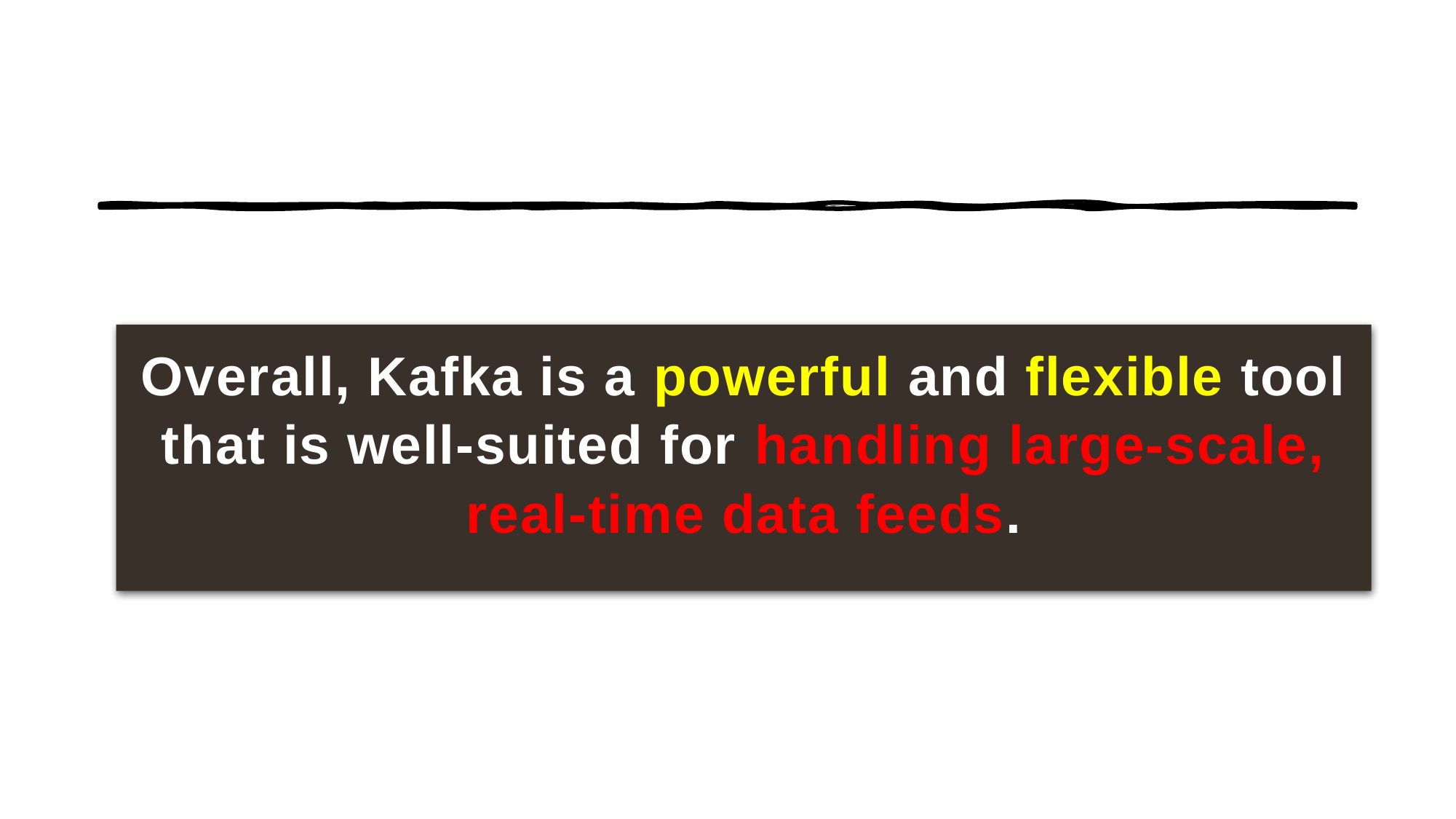

Overall, Kafka is a powerful and flexible tool that is well-suited for handling large-scale, real-time data feeds.